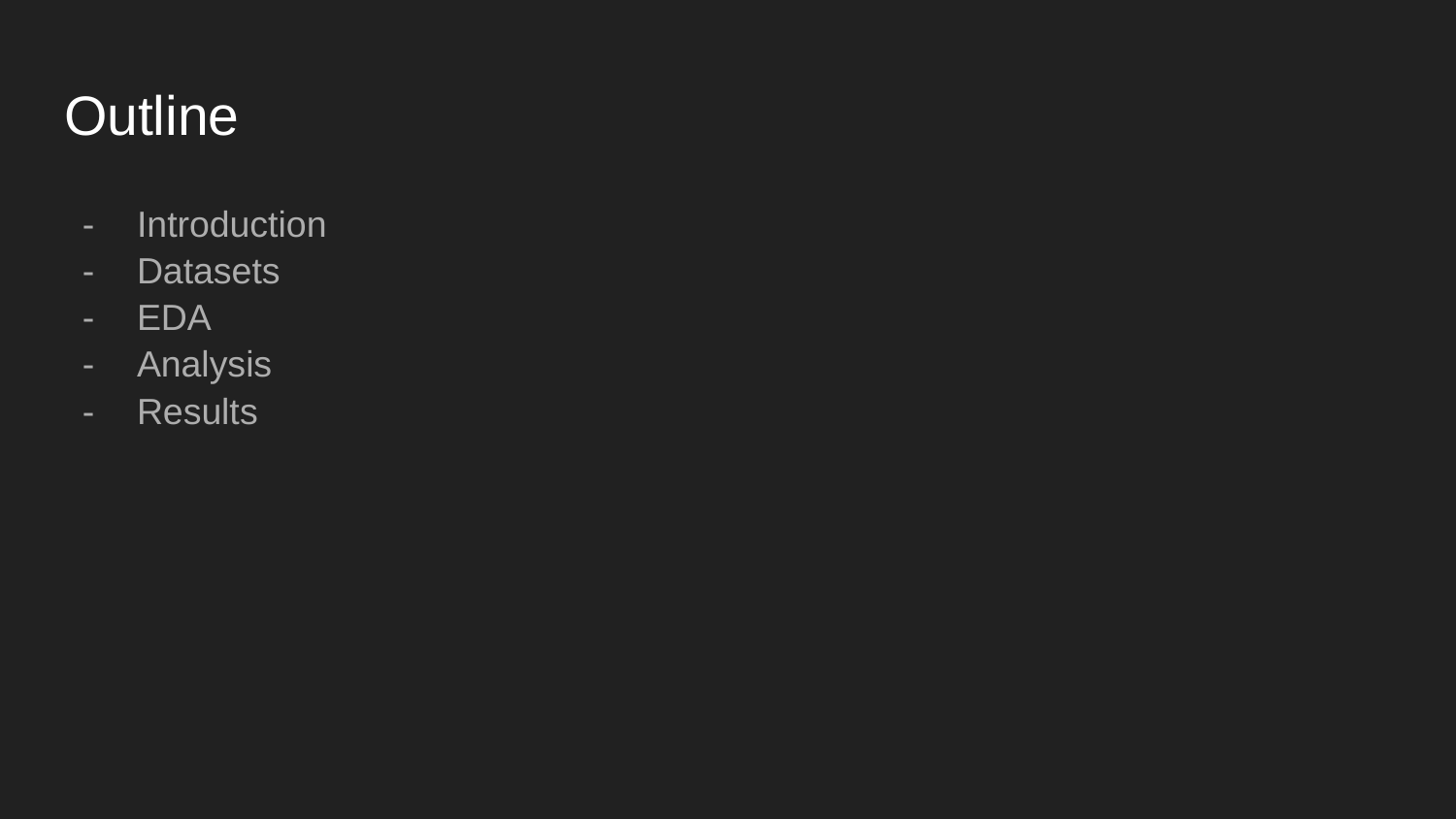

# Outline
Introduction
Datasets
EDA
Analysis
Results